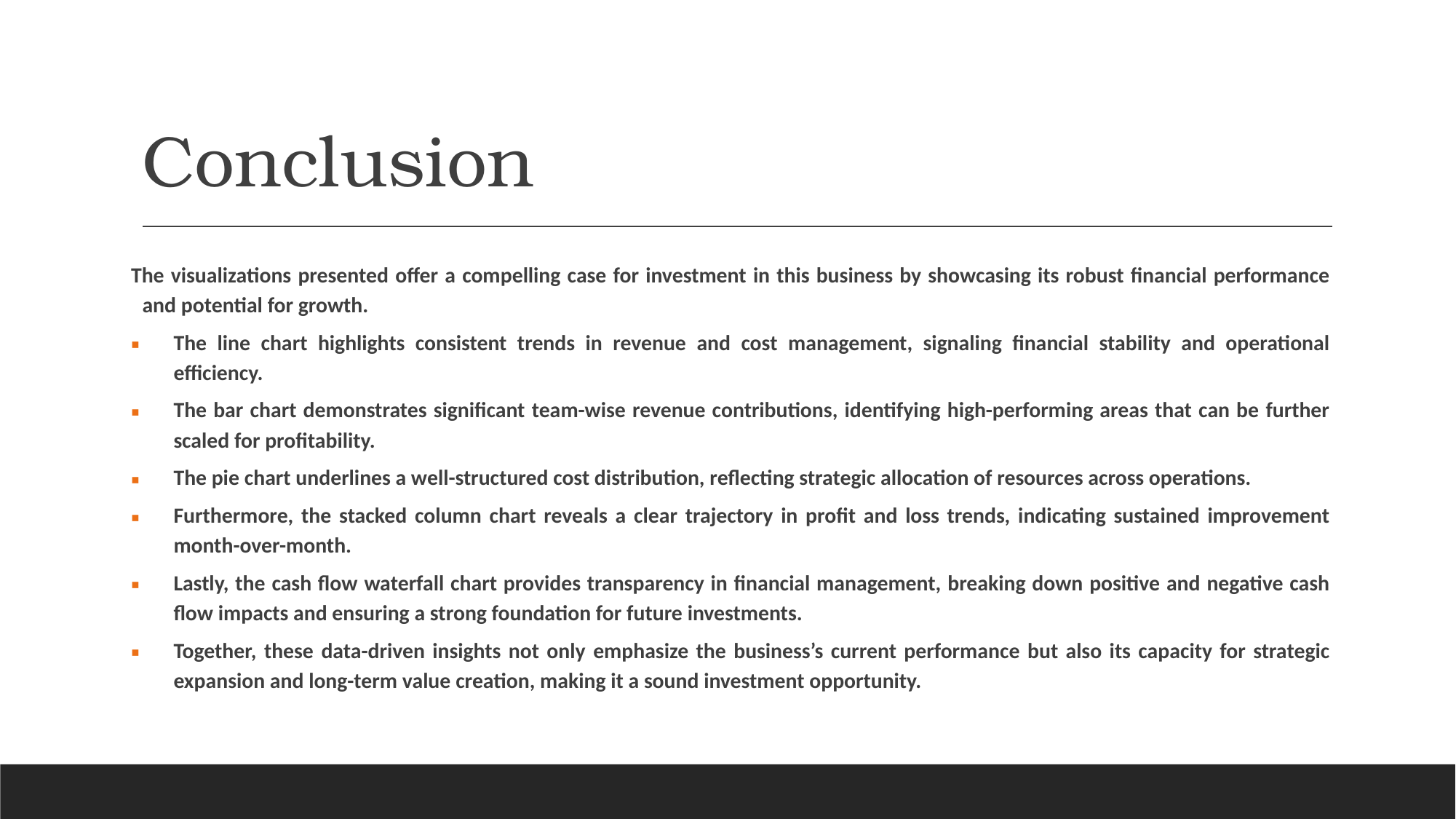

# Conclusion
The visualizations presented offer a compelling case for investment in this business by showcasing its robust financial performance and potential for growth.
The line chart highlights consistent trends in revenue and cost management, signaling financial stability and operational efficiency.
The bar chart demonstrates significant team-wise revenue contributions, identifying high-performing areas that can be further scaled for profitability.
The pie chart underlines a well-structured cost distribution, reflecting strategic allocation of resources across operations.
Furthermore, the stacked column chart reveals a clear trajectory in profit and loss trends, indicating sustained improvement month-over-month.
Lastly, the cash flow waterfall chart provides transparency in financial management, breaking down positive and negative cash flow impacts and ensuring a strong foundation for future investments.
Together, these data-driven insights not only emphasize the business’s current performance but also its capacity for strategic expansion and long-term value creation, making it a sound investment opportunity.